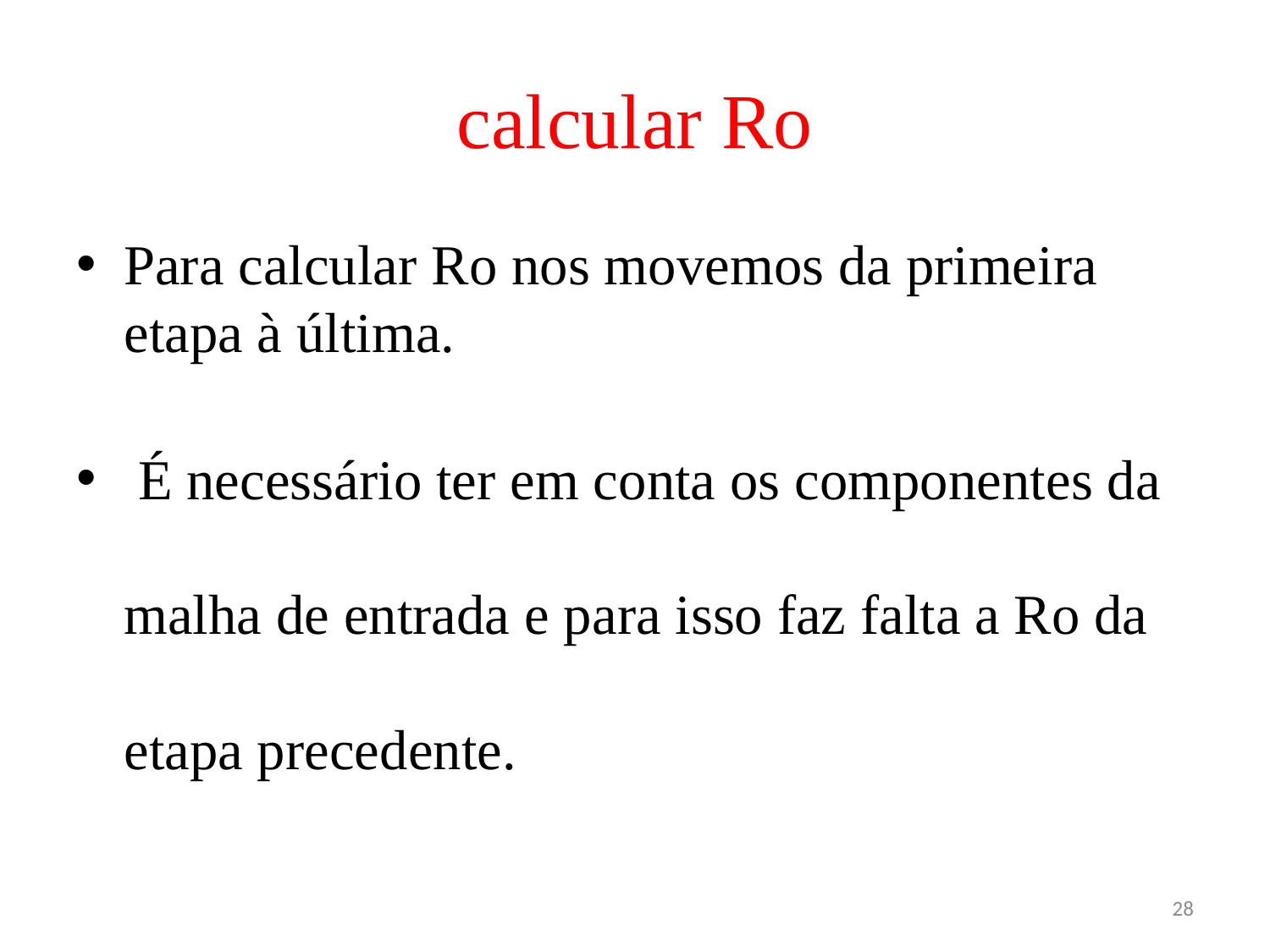

# calcular Ro
Para calcular Ro nos movemos da primeira etapa à última.
 É necessário ter em conta os componentes da malha de entrada e para isso faz falta a Ro da etapa precedente.

28